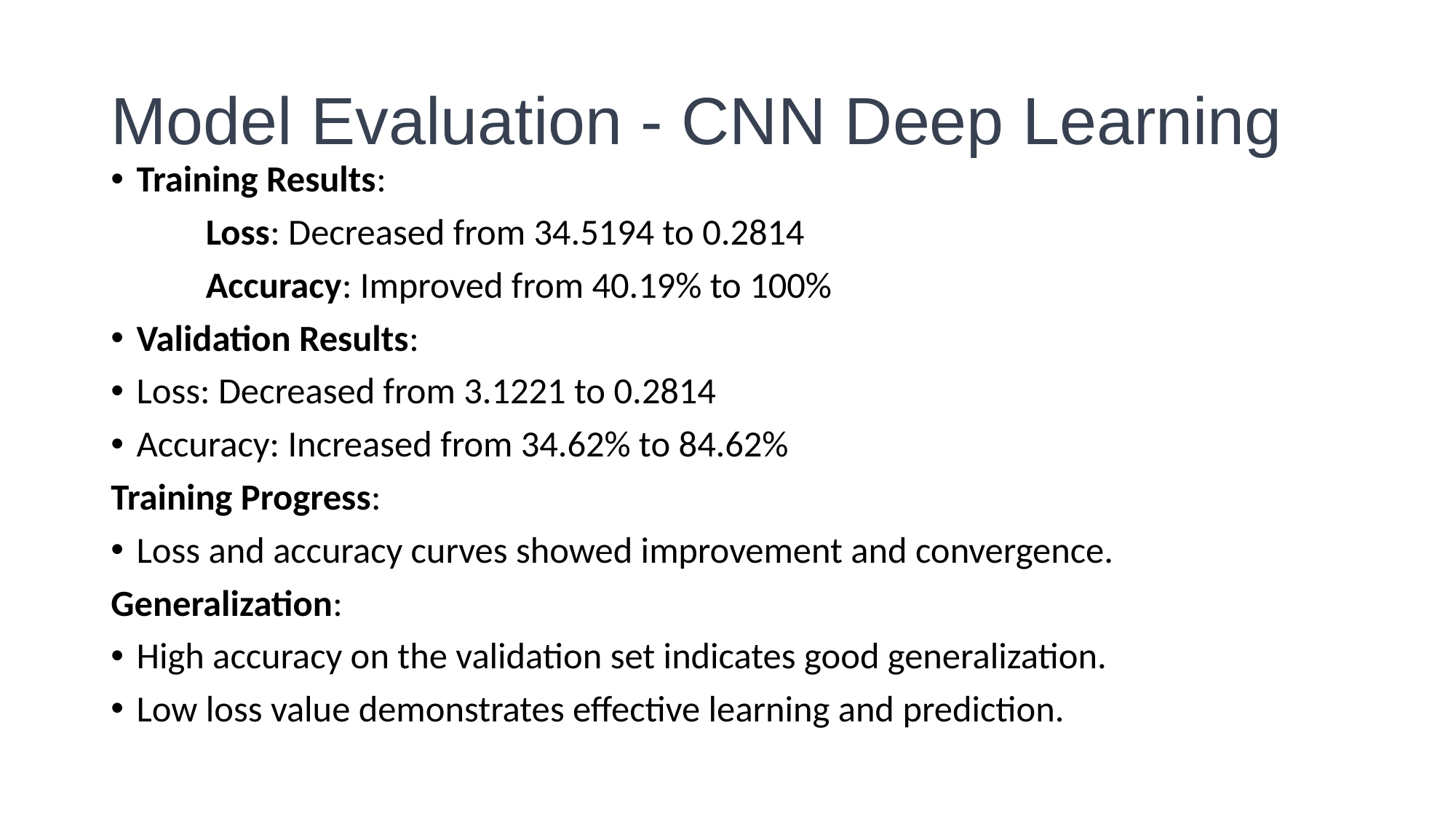

# Model Evaluation - CNN Deep Learning
Training Results:
	Loss: Decreased from 34.5194 to 0.2814
	Accuracy: Improved from 40.19% to 100%
Validation Results:
Loss: Decreased from 3.1221 to 0.2814
Accuracy: Increased from 34.62% to 84.62%
Training Progress:
Loss and accuracy curves showed improvement and convergence.
Generalization:
High accuracy on the validation set indicates good generalization.
Low loss value demonstrates effective learning and prediction.